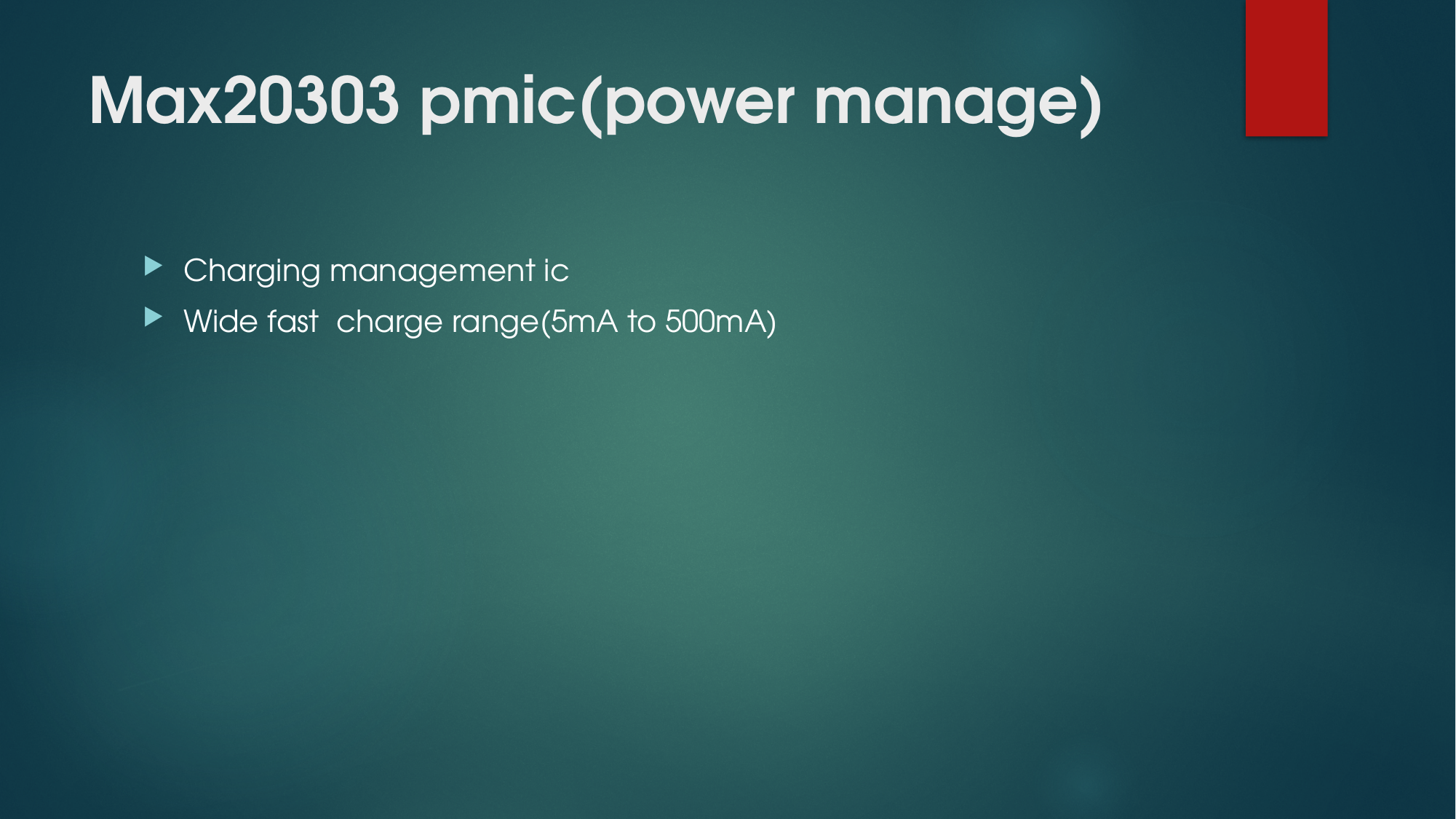

# Max20303 pmic(power manage)
Charging management ic
Wide fast  charge range(5mA to 500mA)